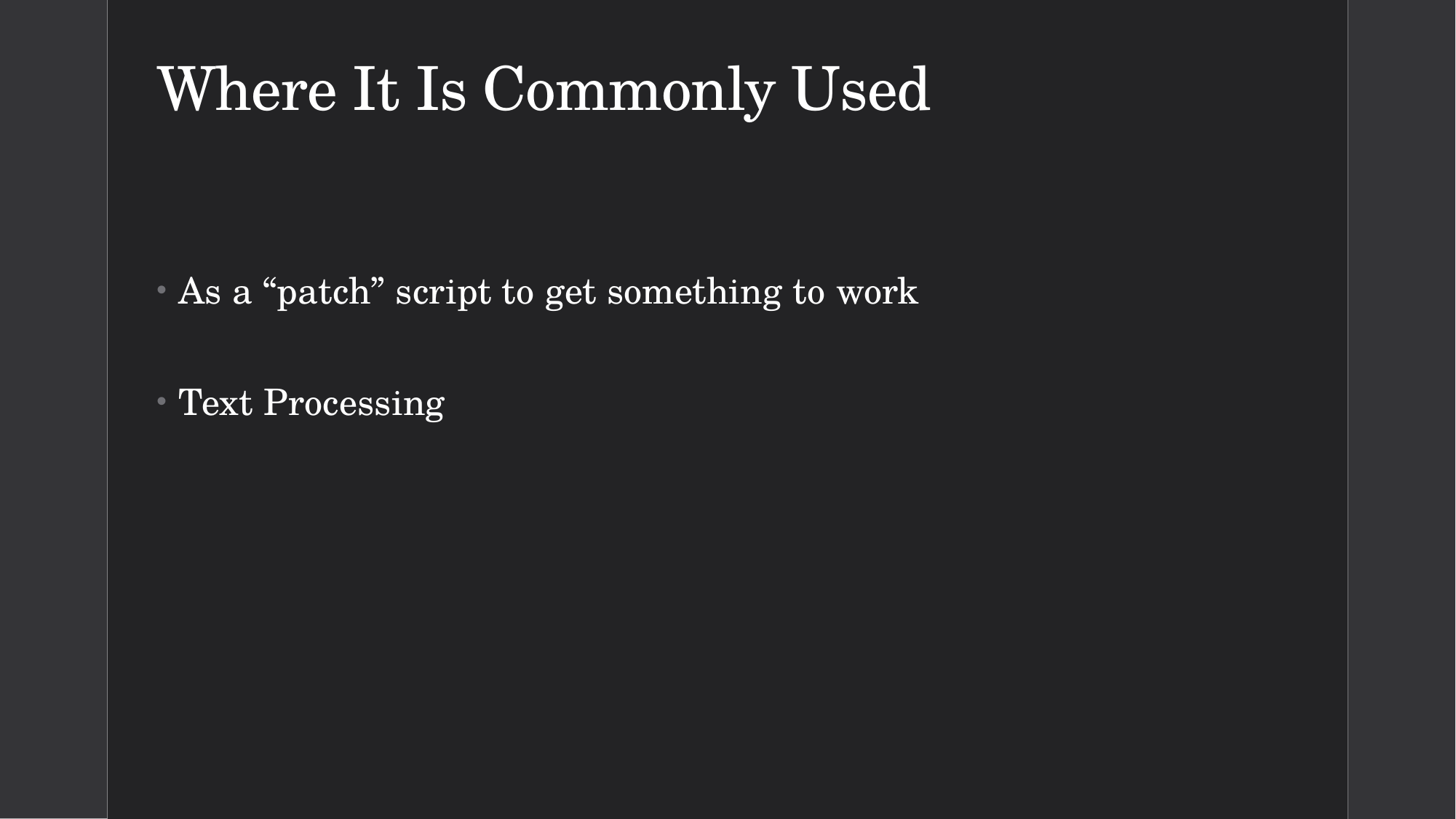

# Where It Is Commonly Used
As a “patch” script to get something to work
Text Processing